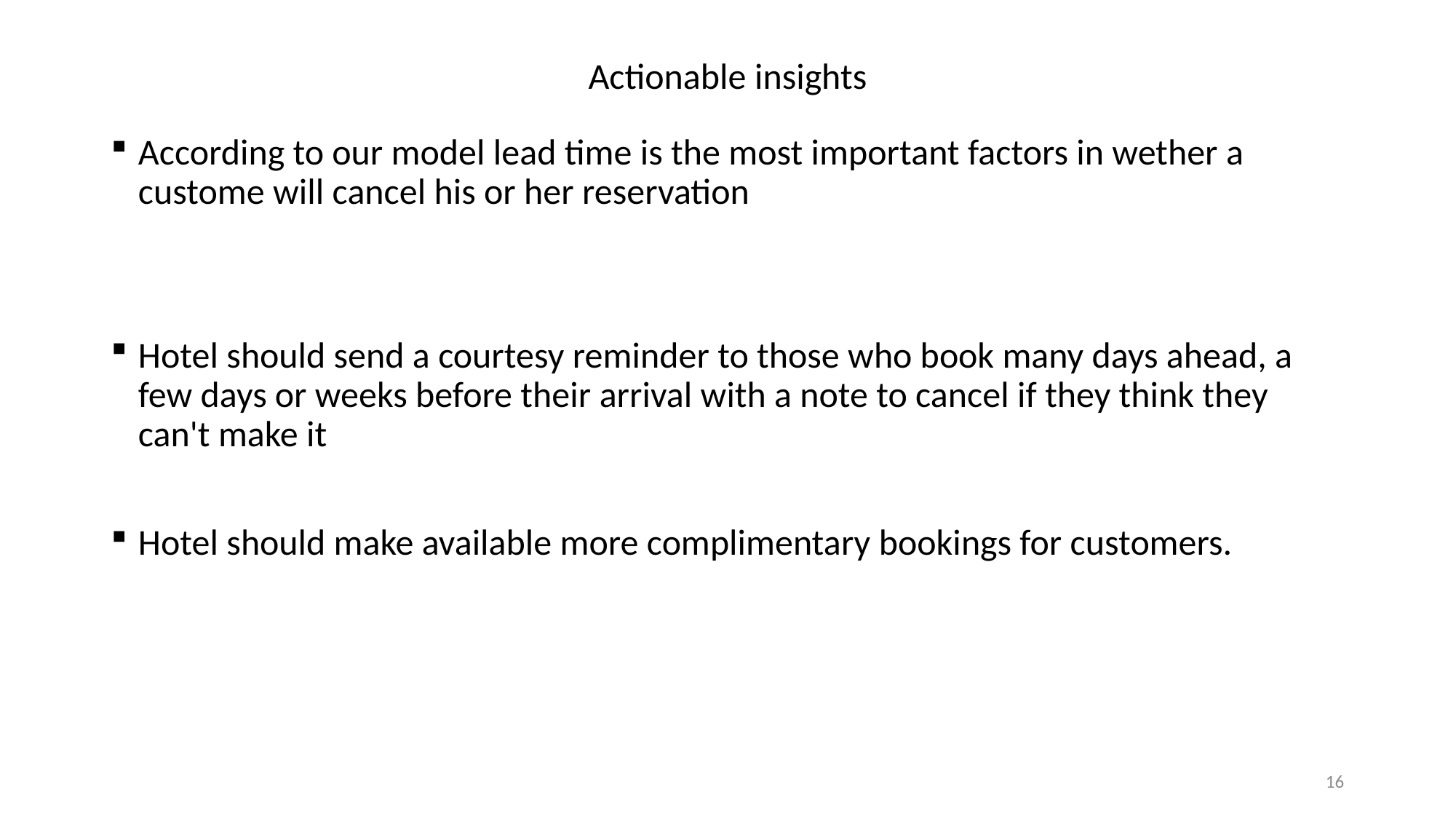

# Actionable insights
According to our model lead time is the most important factors in wether a custome will cancel his or her reservation

Hotel should send a courtesy reminder to those who book many days ahead, a few days or weeks before their arrival with a note to cancel if they think they can't make it

Hotel should make available more complimentary bookings for customers.

16